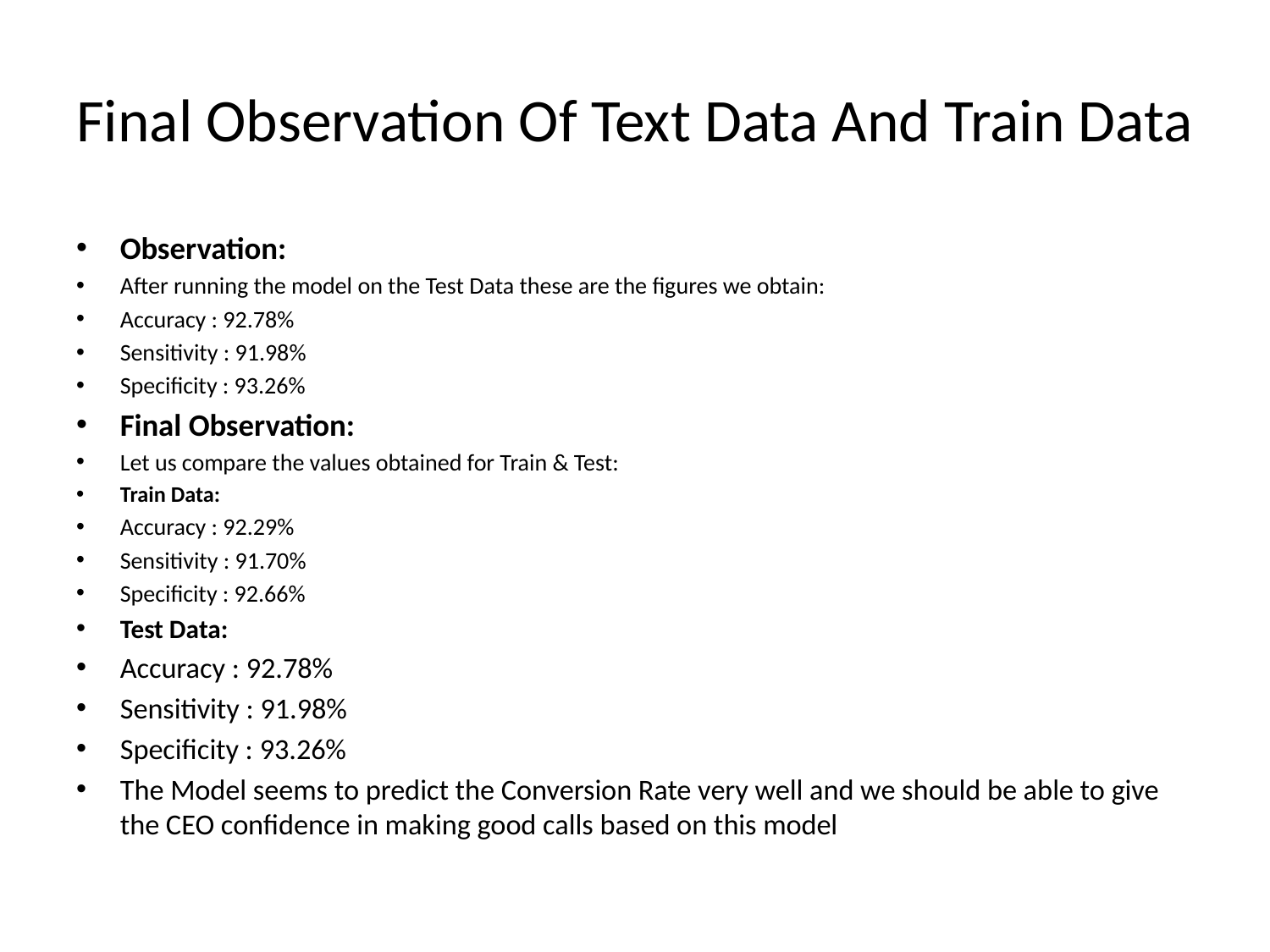

# Final Observation Of Text Data And Train Data
Observation:
After running the model on the Test Data these are the figures we obtain:
Accuracy : 92.78%
Sensitivity : 91.98%
Specificity : 93.26%
Final Observation:
Let us compare the values obtained for Train & Test:
Train Data:
Accuracy : 92.29%
Sensitivity : 91.70%
Specificity : 92.66%
Test Data:
Accuracy : 92.78%
Sensitivity : 91.98%
Specificity : 93.26%
The Model seems to predict the Conversion Rate very well and we should be able to give the CEO confidence in making good calls based on this model